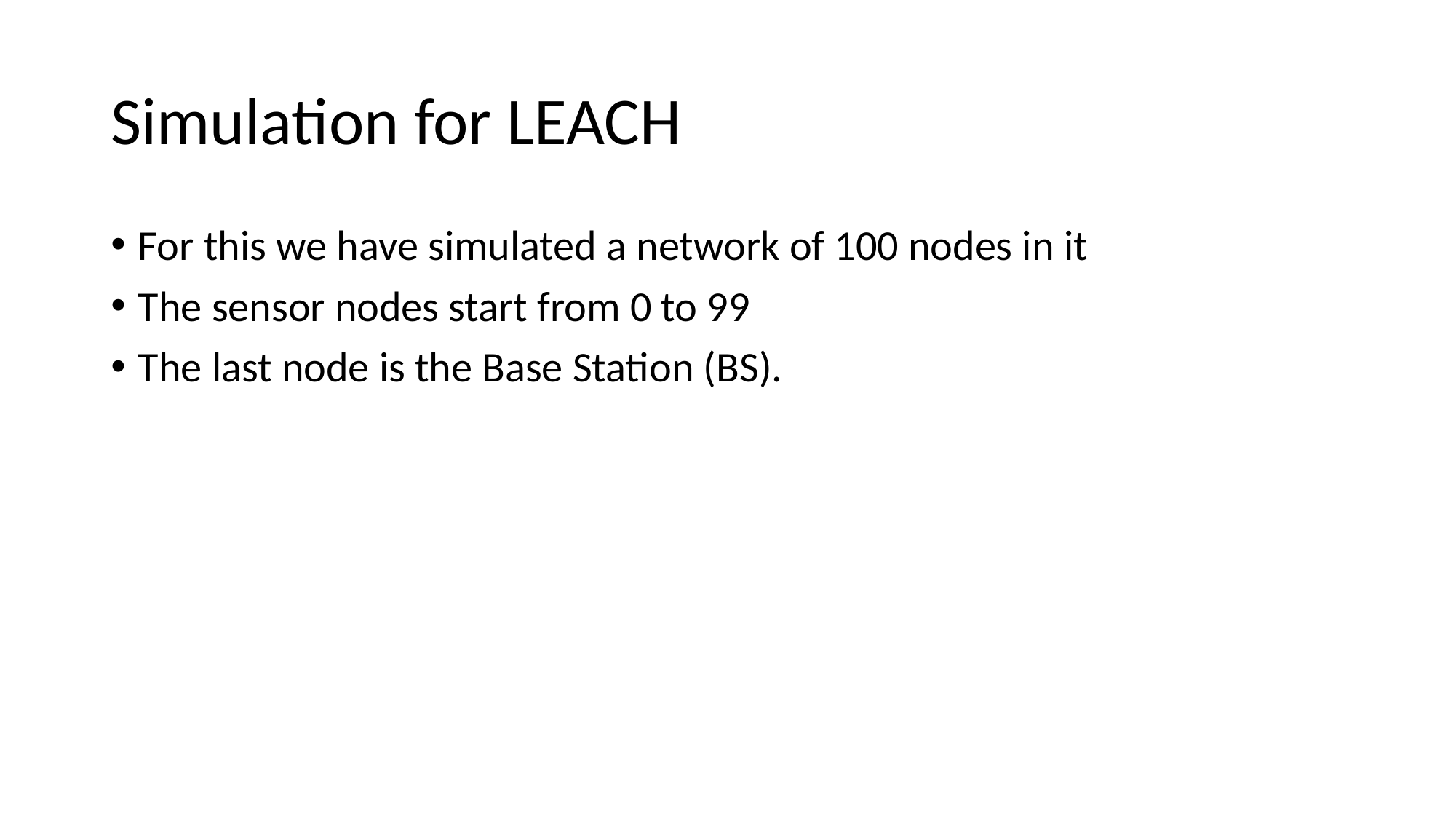

# Simulation for LEACH
For this we have simulated a network of 100 nodes in it
The sensor nodes start from 0 to 99
The last node is the Base Station (BS).